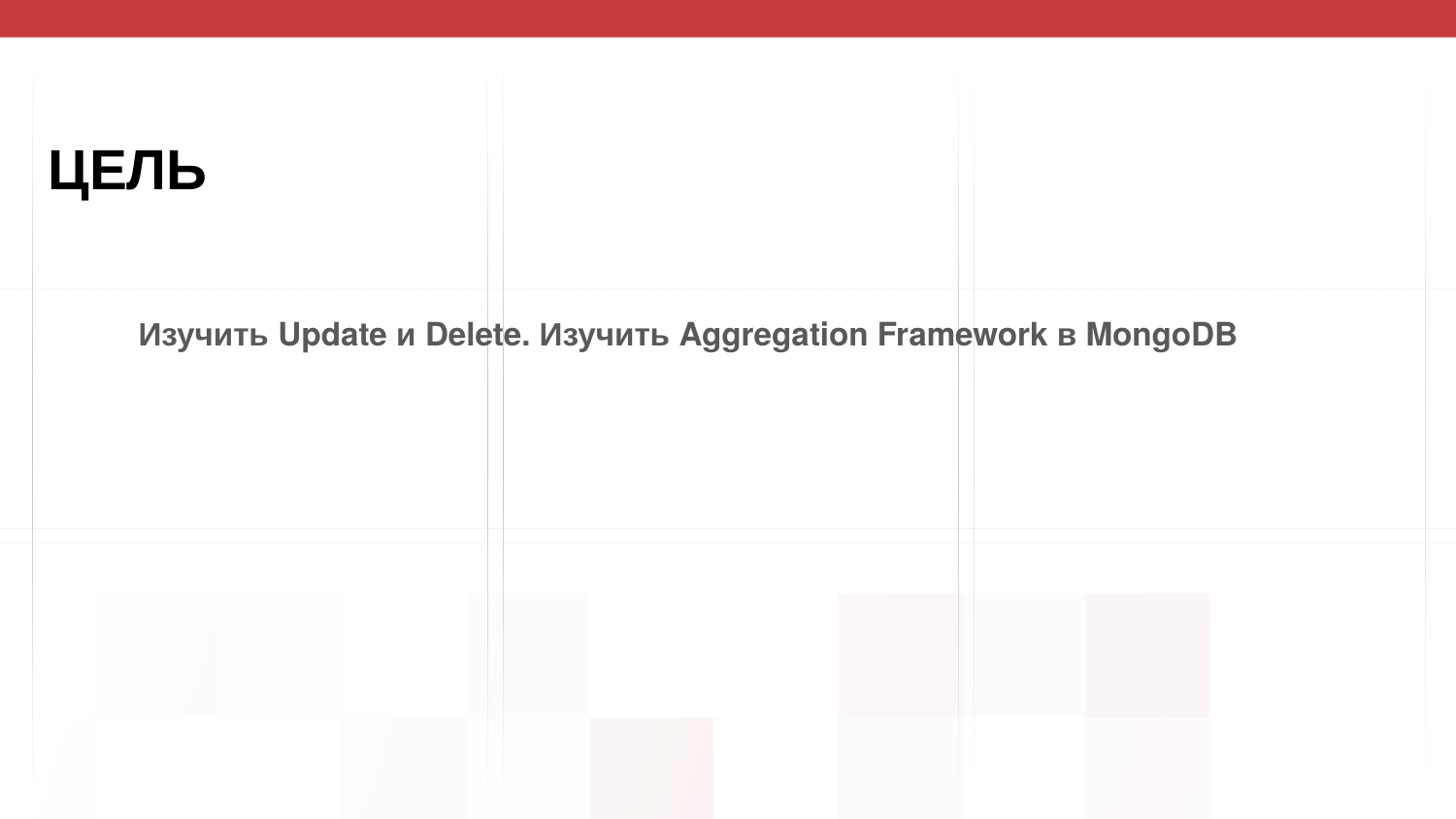

# ЦЕЛЬ
Изучить Update и Delete. Изучить Aggregation Framework в MongoDB